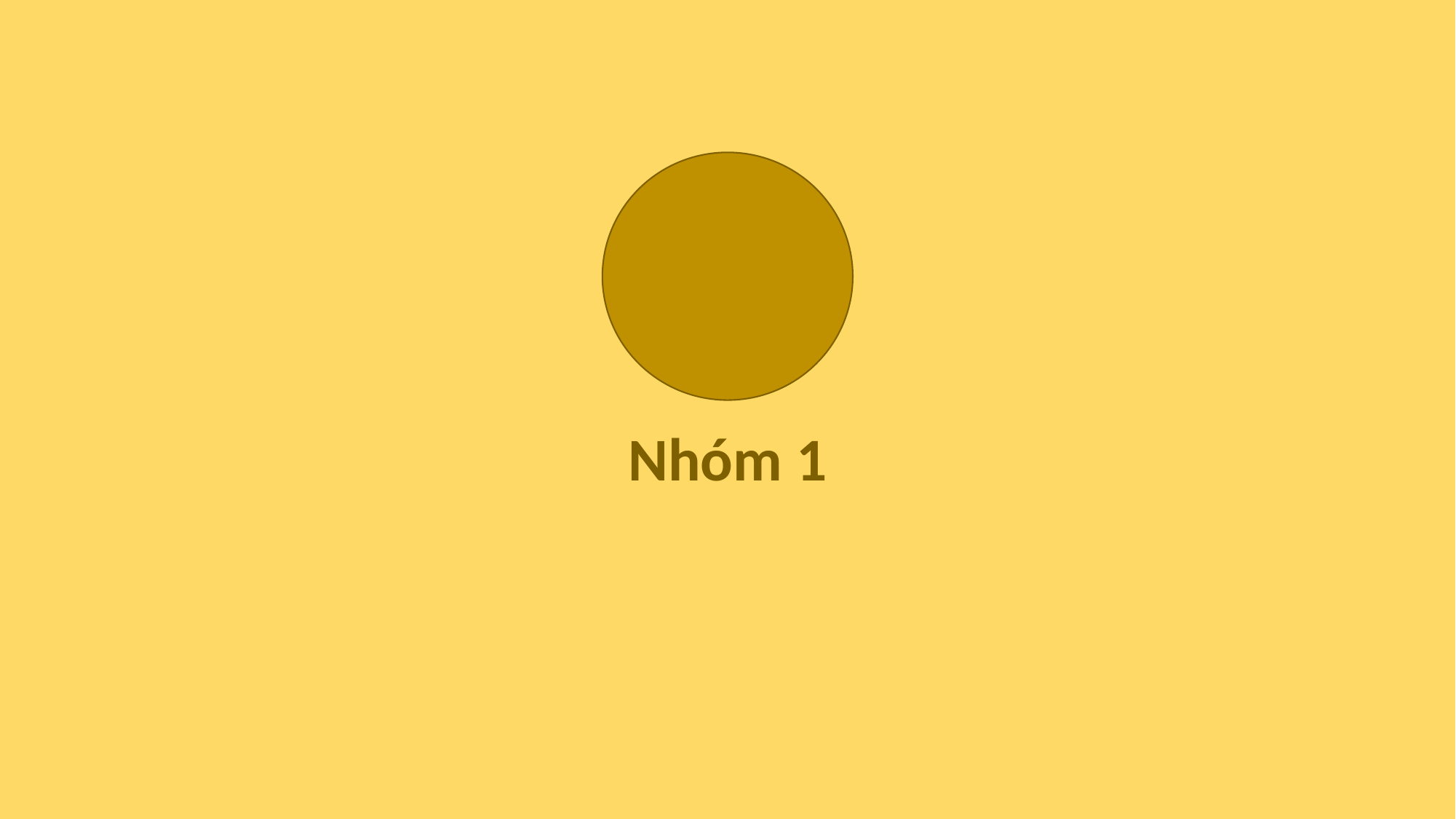

Nhóm 1

Tên

Tên

Tên

Tên

Tên